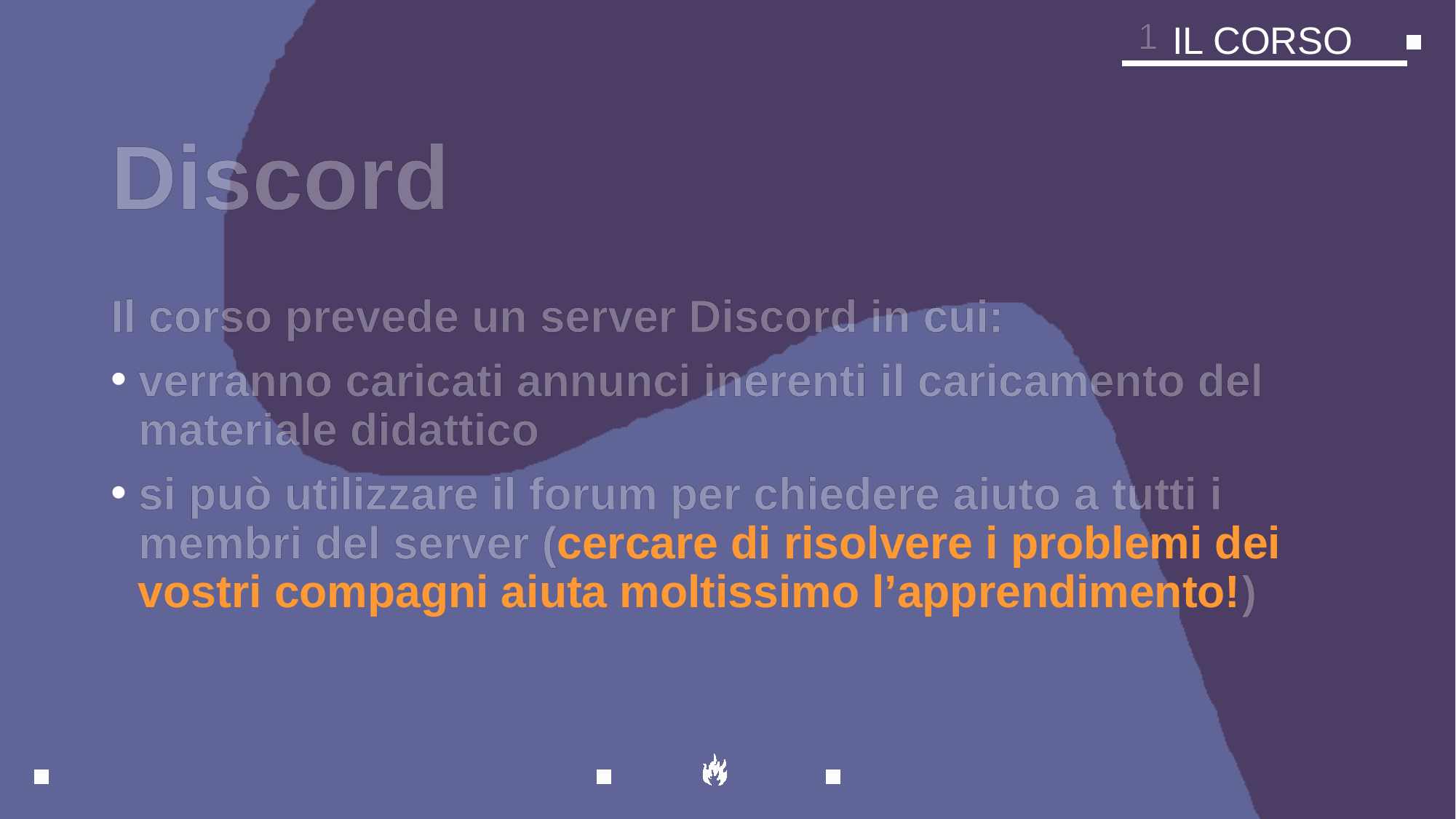

1
IL CORSO
# Discord
Il corso prevede un server Discord in cui:
verranno caricati annunci inerenti il caricamento del materiale didattico
si può utilizzare il forum per chiedere aiuto a tutti i membri del server (cercare di risolvere i problemi dei vostri compagni aiuta moltissimo l’apprendimento!)